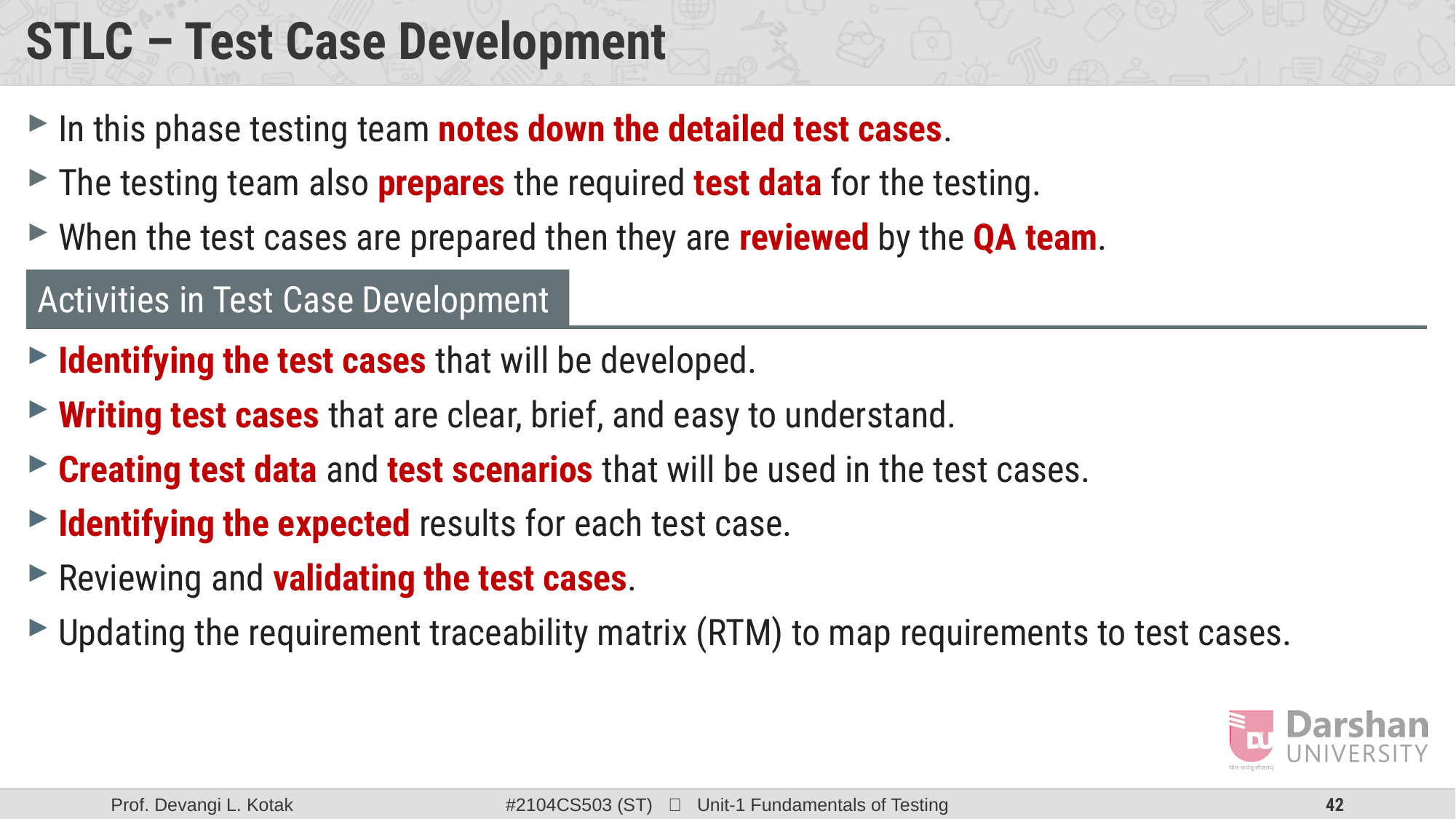

# STLC – Test Case Development
In this phase testing team notes down the detailed test cases.
The testing team also prepares the required test data for the testing.
When the test cases are prepared then they are reviewed by the QA team.

Activities in Test Case Development
Identifying the test cases that will be developed.
Writing test cases that are clear, brief, and easy to understand.
Creating test data and test scenarios that will be used in the test cases.
Identifying the expected results for each test case.
Reviewing and validating the test cases.
Updating the requirement traceability matrix (RTM) to map requirements to test cases.